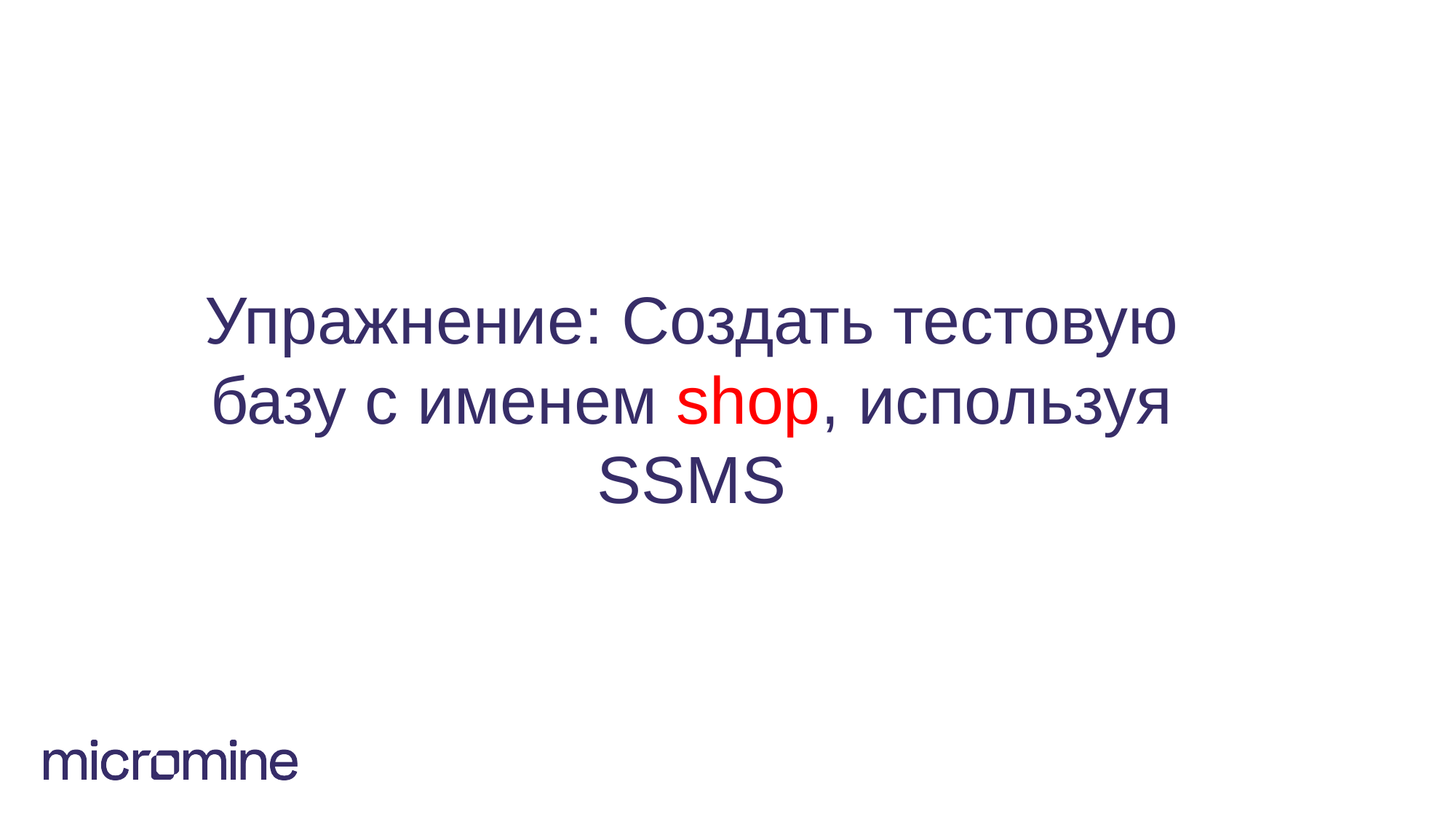

#
Упражнение: Создать тестовую базу с именем shop, используя SSMS